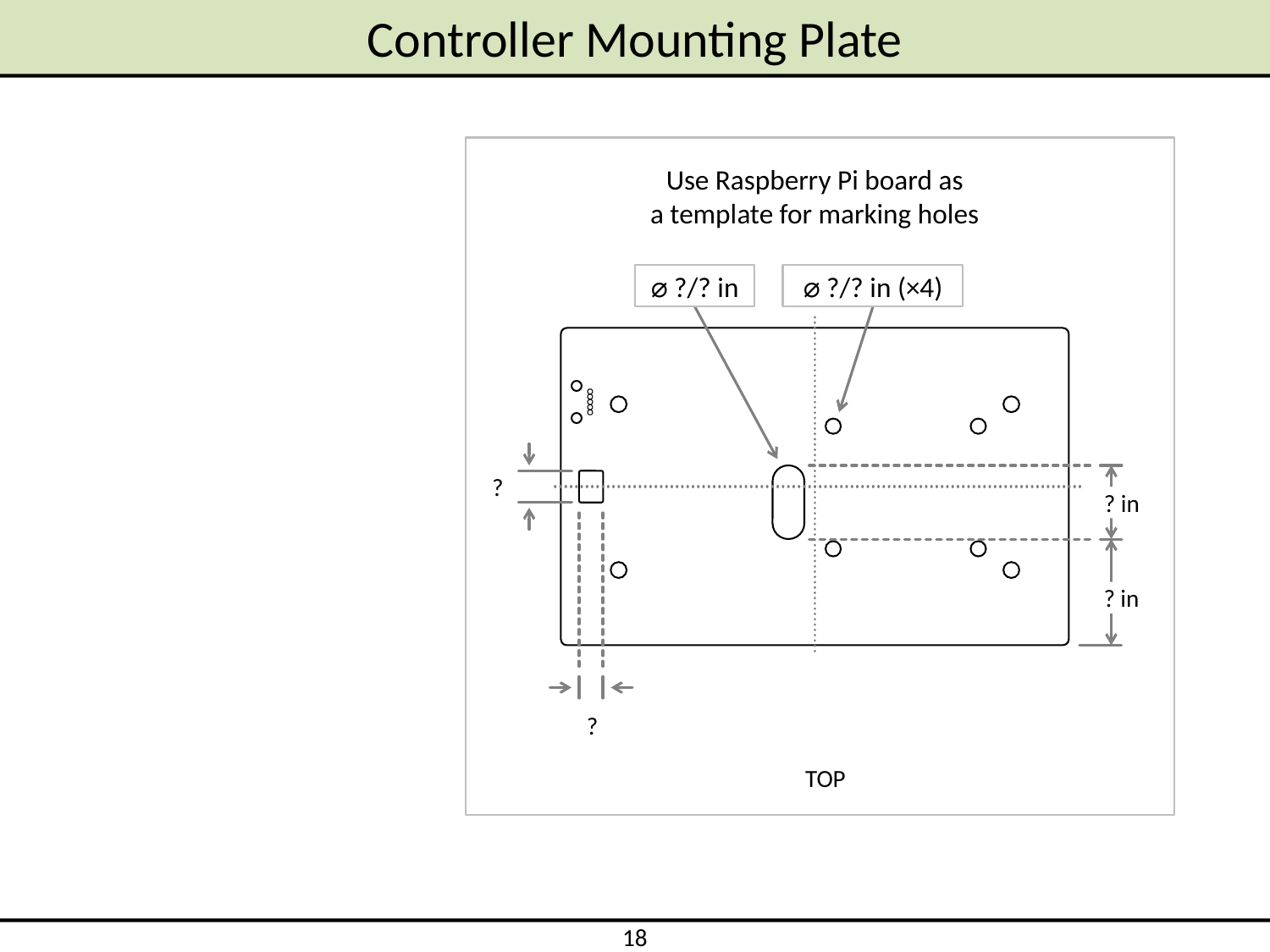

# Controller Mounting Plate

Use Raspberry Pi board as
a template for marking holes
⌀ ?/? in
⌀ ?/? in (×4)

?
? in
? in
?
TOP